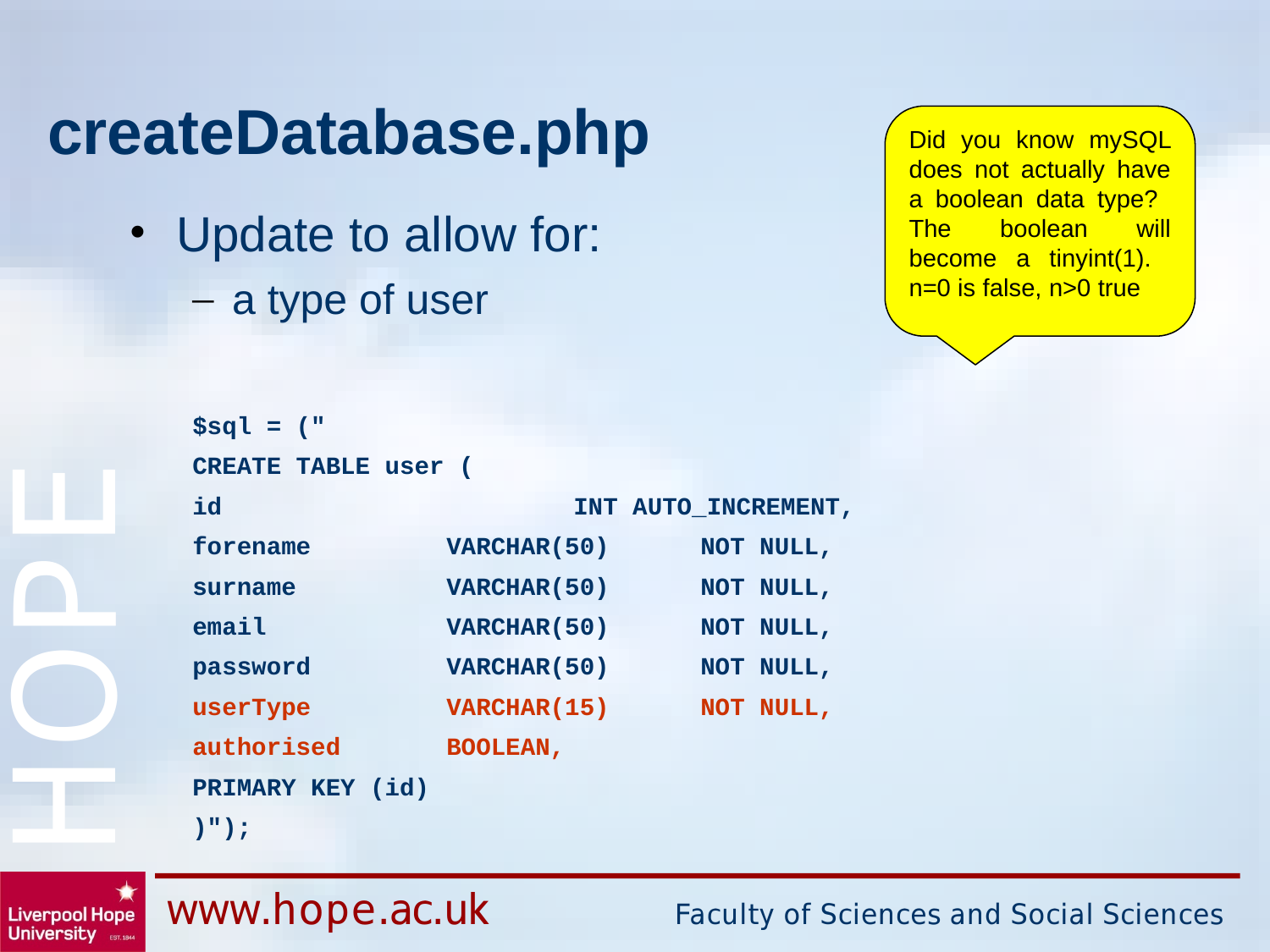

# createDatabase.php
Did you know mySQL does not actually have a boolean data type?  The boolean will become a tinyint(1).  n=0 is false, n>0 true
Update to allow for:
a type of user

$sql = ("
CREATE TABLE user (
id 			INT AUTO_INCREMENT,
forename		VARCHAR(50) 	NOT NULL,
surname 		VARCHAR(50) 	NOT NULL,
email 		VARCHAR(50) 	NOT NULL,
password 	VARCHAR(50) 	NOT NULL,
userType		VARCHAR(15) 	NOT NULL,
authorised 	BOOLEAN,
PRIMARY KEY (id)
)");